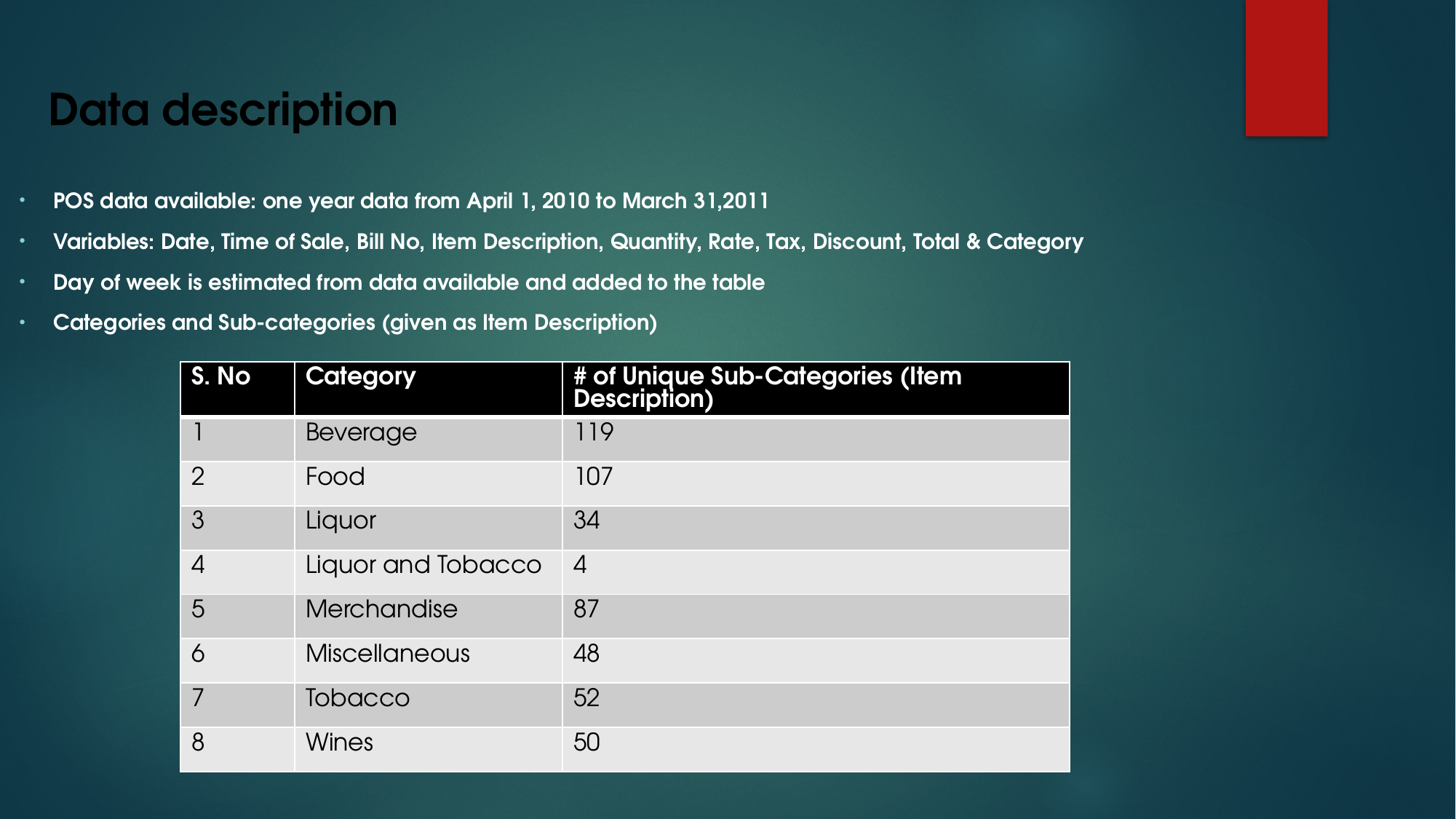

# Data description
POS data available: one year data from April 1, 2010 to March 31,2011
Variables: Date, Time of Sale, Bill No, Item Description, Quantity, Rate, Tax, Discount, Total & Category
Day of week is estimated from data available and added to the table
Categories and Sub-categories (given as Item Description)

| S. No | Category | # of Unique Sub-Categories (Item Description) |
| --- | --- | --- |
| 1 | Beverage | 119 |
| 2 | Food | 107 |
| 3 | Liquor | 34 |
| 4 | Liquor and Tobacco | 4 |
| 5 | Merchandise | 87 |
| 6 | Miscellaneous | 48 |
| 7 | Tobacco | 52 |
| 8 | Wines | 50 |